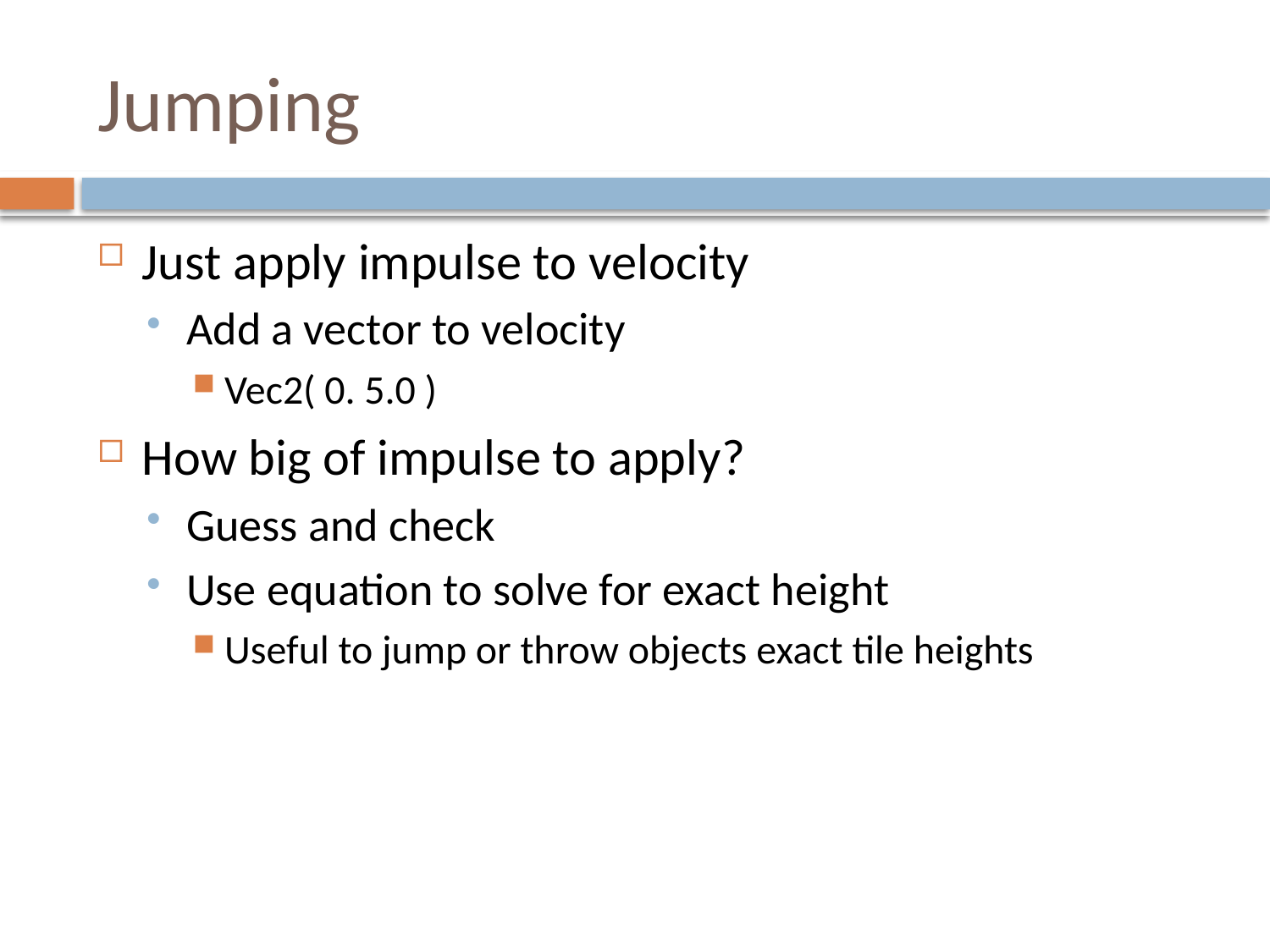

# Jumping
Just apply impulse to velocity
Add a vector to velocity
Vec2( 0. 5.0 )
How big of impulse to apply?
Guess and check
Use equation to solve for exact height
Useful to jump or throw objects exact tile heights